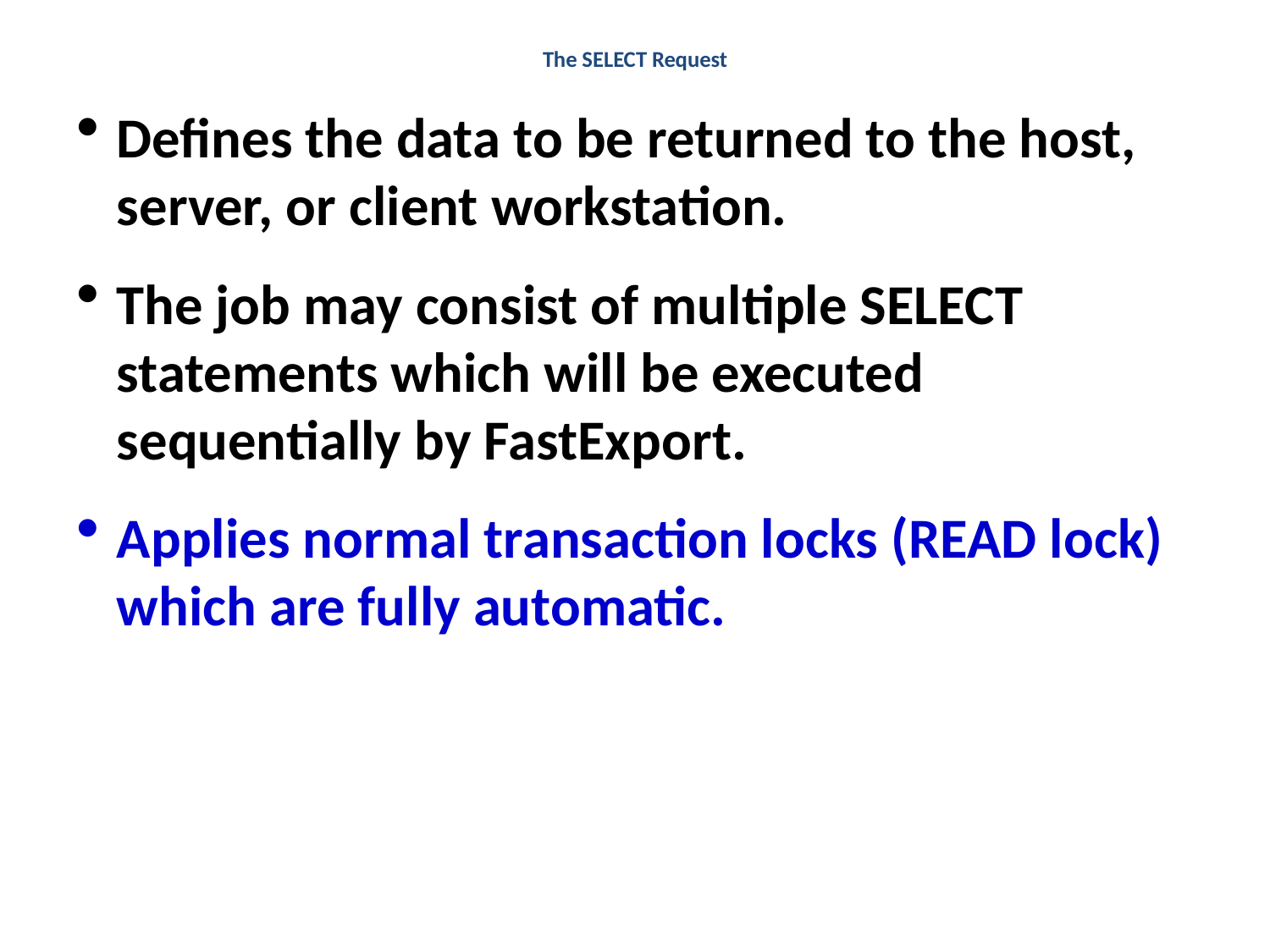

# The SELECT Request
Defines the data to be returned to the host, server, or client workstation.
The job may consist of multiple SELECT statements which will be executed sequentially by FastExport.
Applies normal transaction locks (READ lock) which are fully automatic.